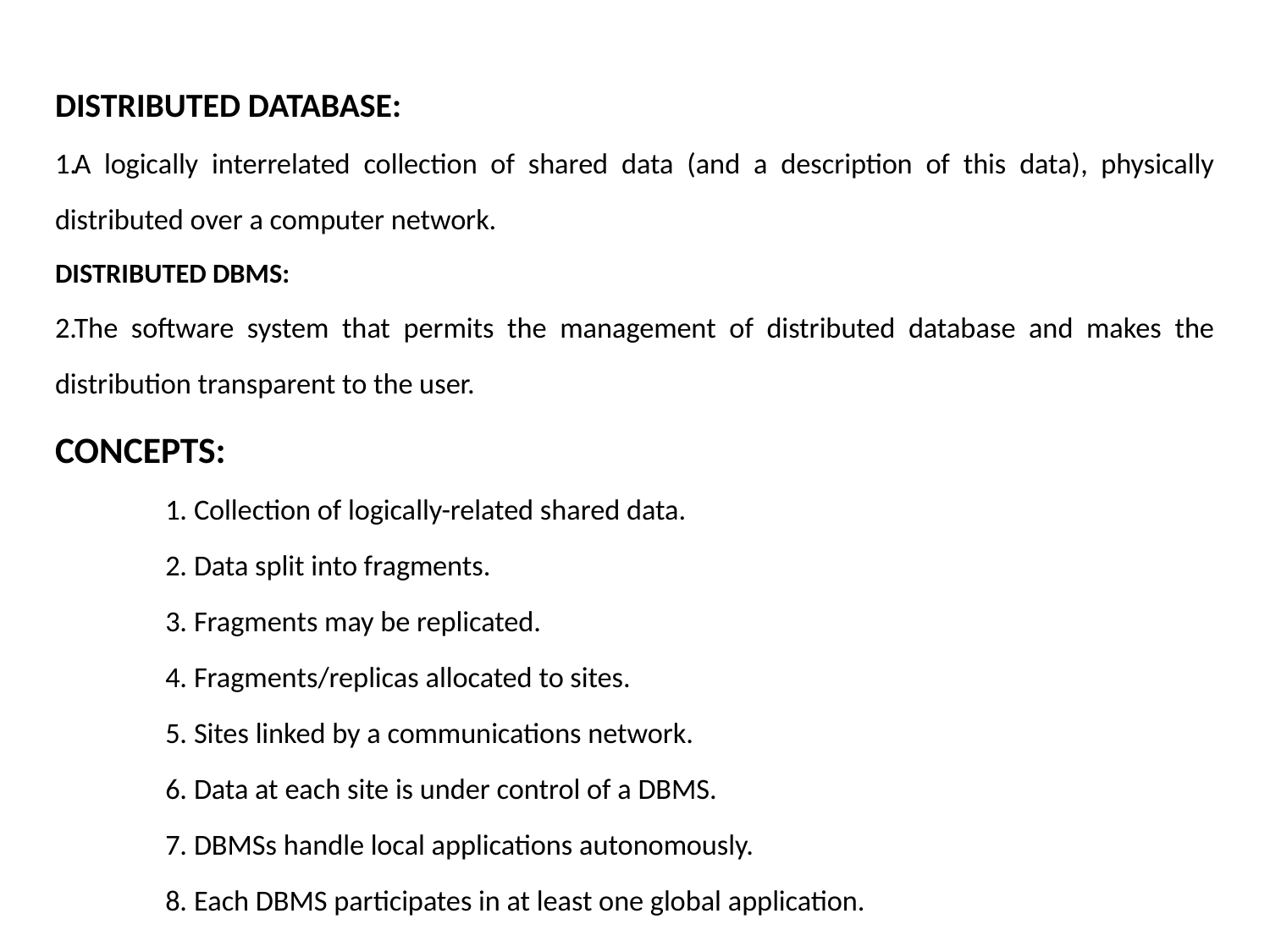

DISTRIBUTED DATABASE:
A logically interrelated collection of shared data (and a description of this data), physically distributed over a computer network.
DISTRIBUTED DBMS:
The software system that permits the management of distributed database and makes the distribution transparent to the user.
CONCEPTS:
	1. Collection of logically-related shared data.
	2. Data split into fragments.
	3. Fragments may be replicated.
	4. Fragments/replicas allocated to sites.
	5. Sites linked by a communications network.
	6. Data at each site is under control of a DBMS.
	7. DBMSs handle local applications autonomously.
	8. Each DBMS participates in at least one global application.